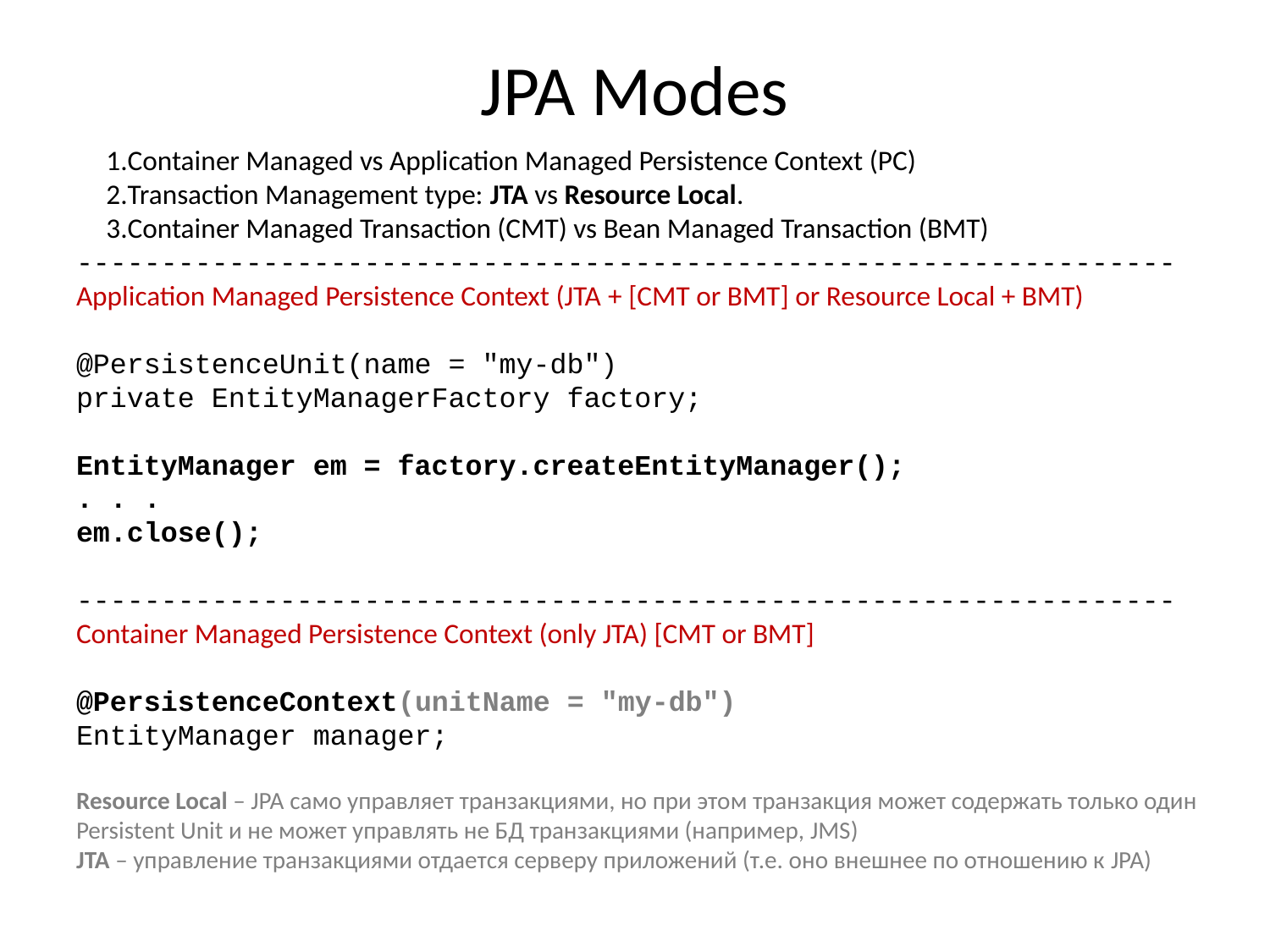

# JPA Modes
Container Managed vs Application Managed Persistence Context (PC)
Transaction Management type: JTA vs Resource Local.
Container Managed Transaction (CMT) vs Bean Managed Transaction (BMT)
-----------------------------------------------------------------
Application Managed Persistence Context (JTA + [CMT or BMT] or Resource Local + BMT)

@PersistenceUnit(name = "my-db")
private EntityManagerFactory factory;

EntityManager em = factory.createEntityManager();
. . .
em.close();

-----------------------------------------------------------------
Container Managed Persistence Context (only JTA) [CMT or BMT]

@PersistenceContext(unitName = "my-db")
EntityManager manager;

Resource Local – JPA само управляет транзакциями, но при этом транзакция может содержать только один Persistent Unit и не может управлять не БД транзакциями (например, JMS)
JTA – управление транзакциями отдается серверу приложений (т.е. оно внешнее по отношению к JPA)